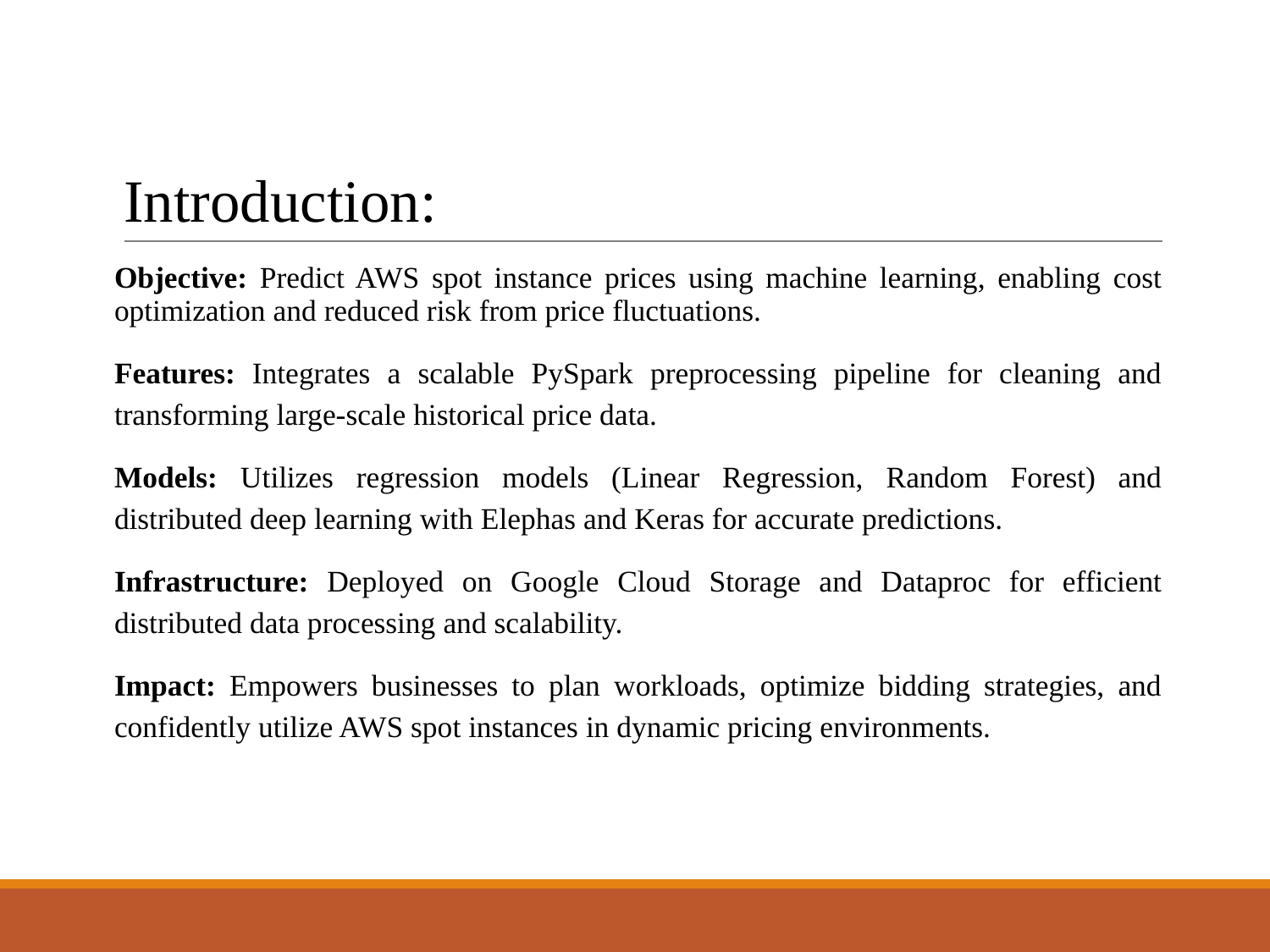

# Introduction:
Objective: Predict AWS spot instance prices using machine learning, enabling cost optimization and reduced risk from price fluctuations.
Features: Integrates a scalable PySpark preprocessing pipeline for cleaning and transforming large-scale historical price data.
Models: Utilizes regression models (Linear Regression, Random Forest) and distributed deep learning with Elephas and Keras for accurate predictions.
Infrastructure: Deployed on Google Cloud Storage and Dataproc for efficient distributed data processing and scalability.
Impact: Empowers businesses to plan workloads, optimize bidding strategies, and confidently utilize AWS spot instances in dynamic pricing environments.